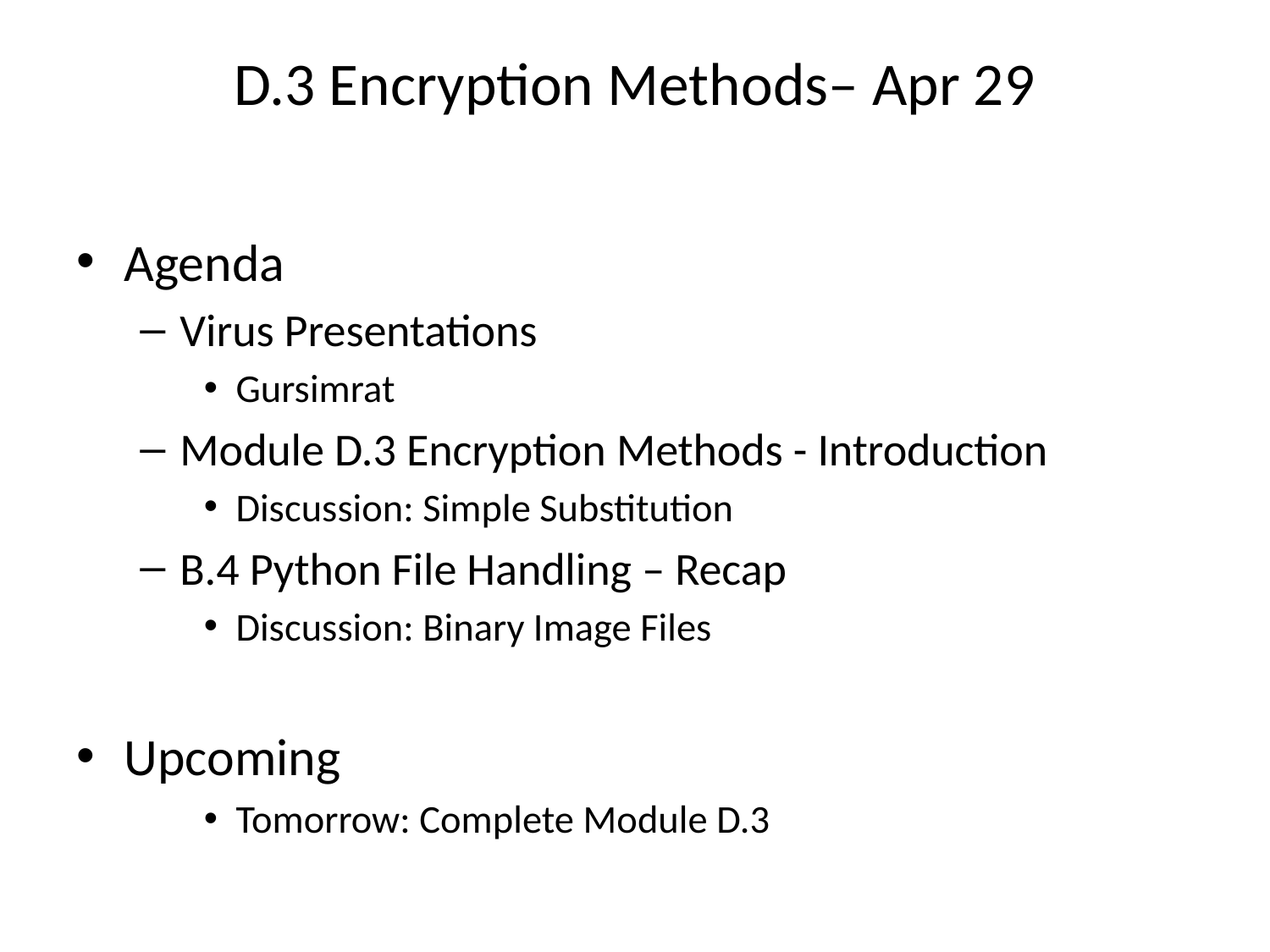

# D.3 Encryption Methods– Apr 29
Agenda
Virus Presentations
Gursimrat
Module D.3 Encryption Methods - Introduction
Discussion: Simple Substitution
B.4 Python File Handling – Recap
Discussion: Binary Image Files

Upcoming
Tomorrow: Complete Module D.3